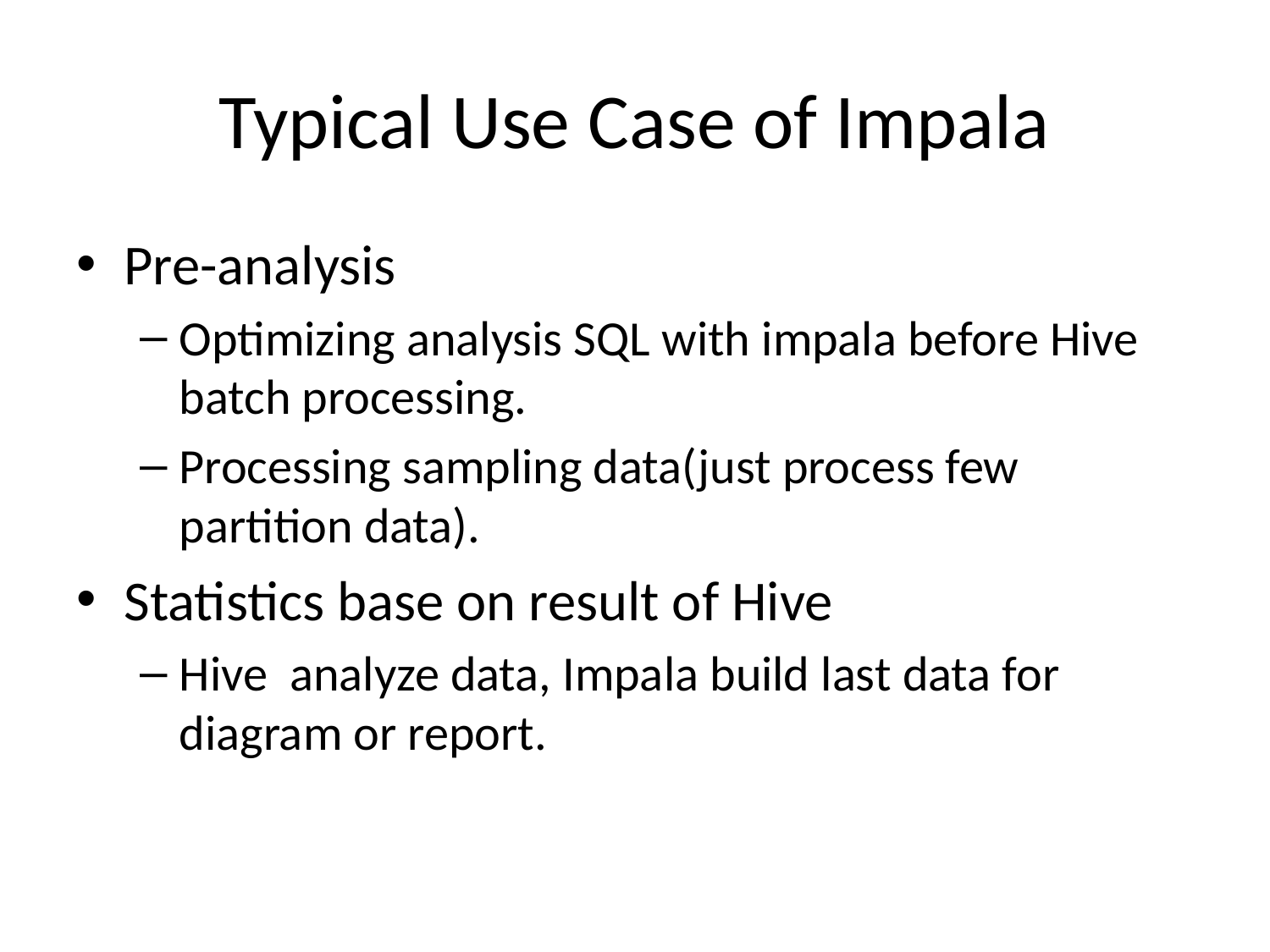

# Typical Use Case of Impala
Pre-analysis
Optimizing analysis SQL with impala before Hive batch processing.
Processing sampling data(just process few partition data).
Statistics base on result of Hive
Hive  analyze data, Impala build last data for diagram or report.